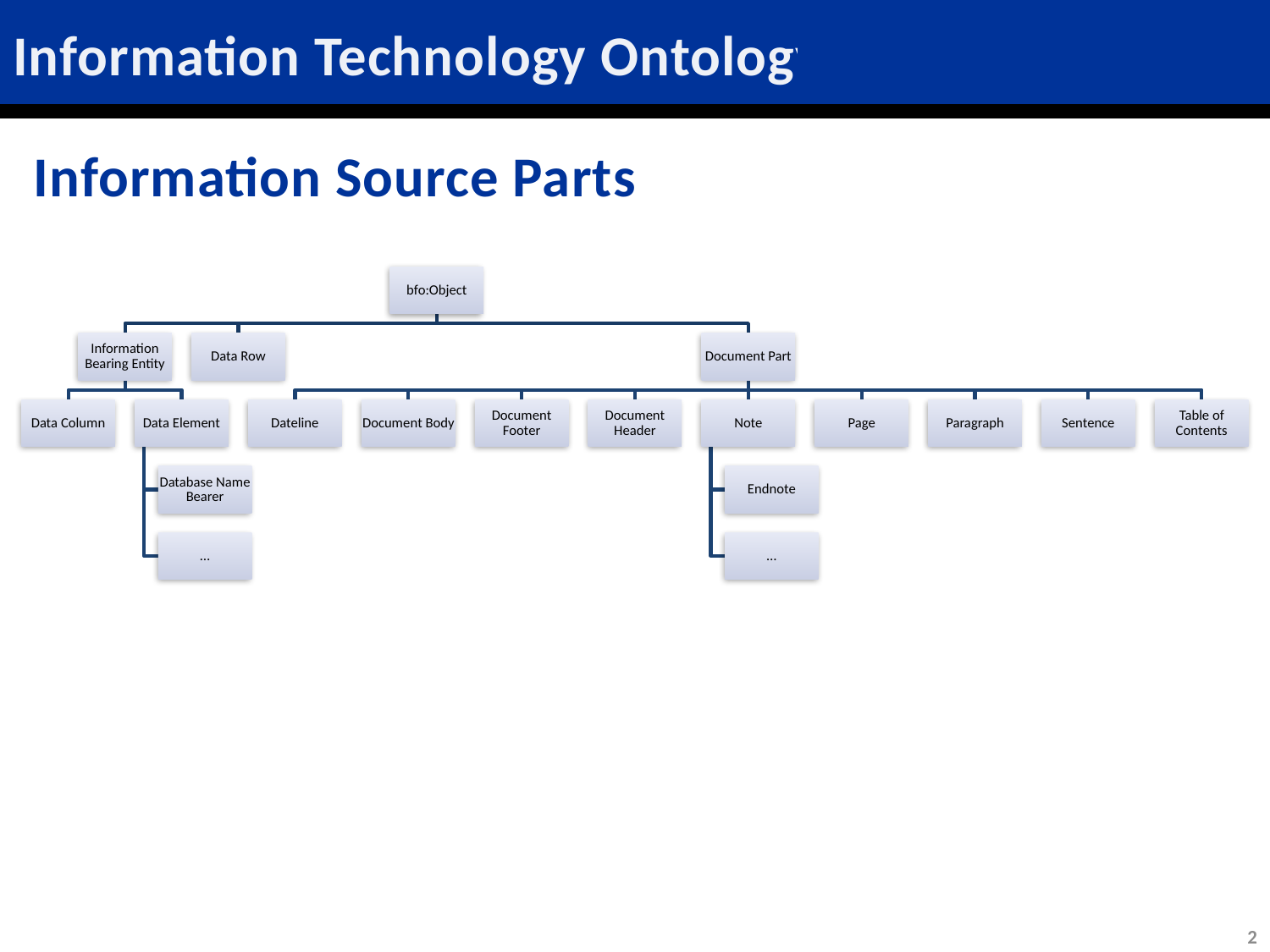

# Information Technology Ontology
Information Source Parts
bfo:Object
Information Bearing Entity
Data Column
Data Element
Database Name Bearer
…
Data Row
Document Part
Dateline
Document Body
Document Footer
Document Header
Note
Endnote
…
Page
Paragraph
Sentence
Table of Contents
2